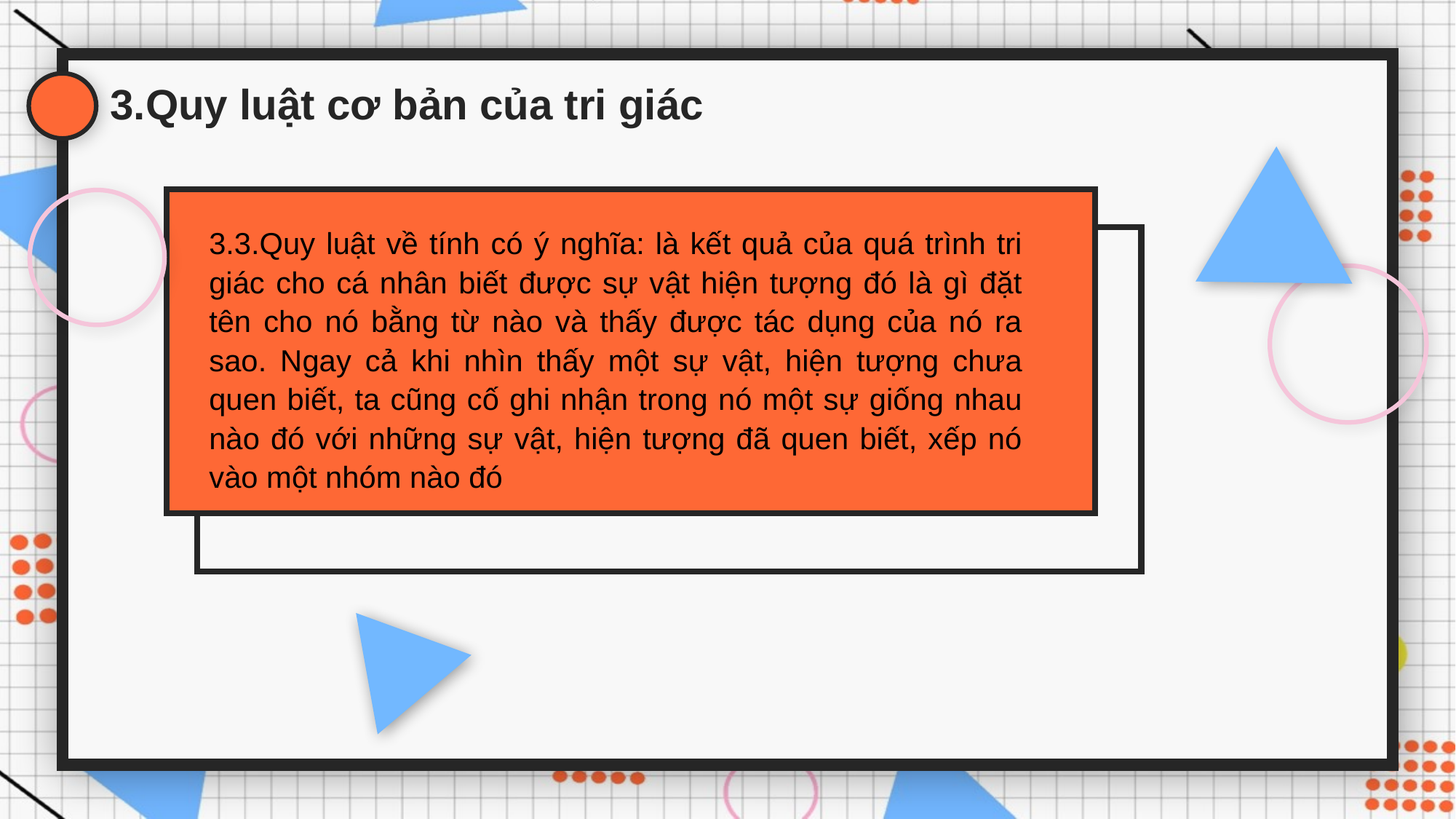

3.Quy luật cơ bản của tri giác

3.3.Quy luật về tính có ý nghĩa: là kết quả của quá trình tri giác cho cá nhân biết được sự vật hiện tượng đó là gì đặt tên cho nó bằng từ nào và thấy được tác dụng của nó ra sao. Ngay cả khi nhìn thấy một sự vật, hiện tượng chưa quen biết, ta cũng cố ghi nhận trong nó một sự giống nhau nào đó với những sự vật, hiện tượng đã quen biết, xếp nó vào một nhóm nào đó